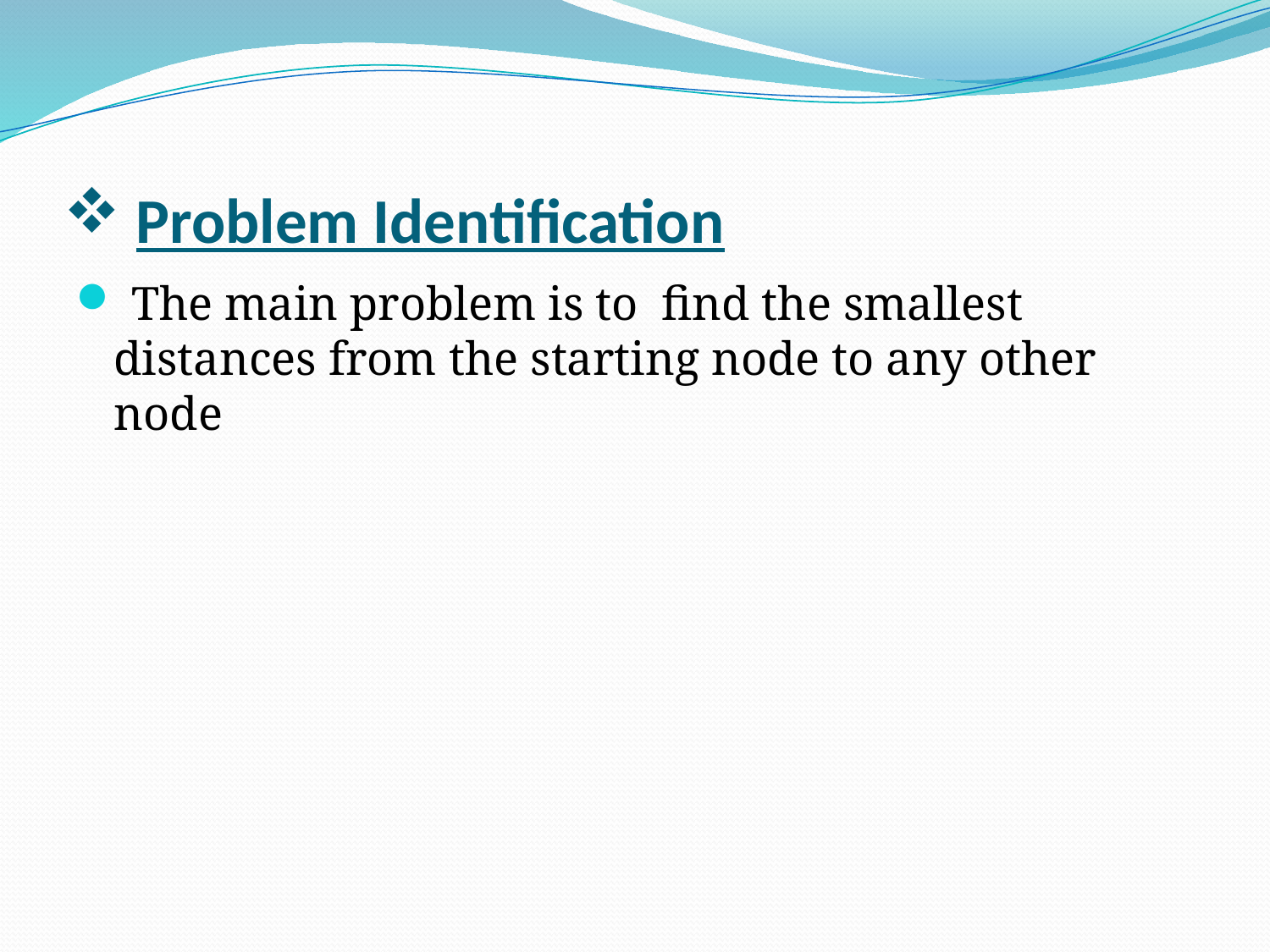

# Problem Identification
 The main problem is to  find the smallest distances from the starting node to any other node